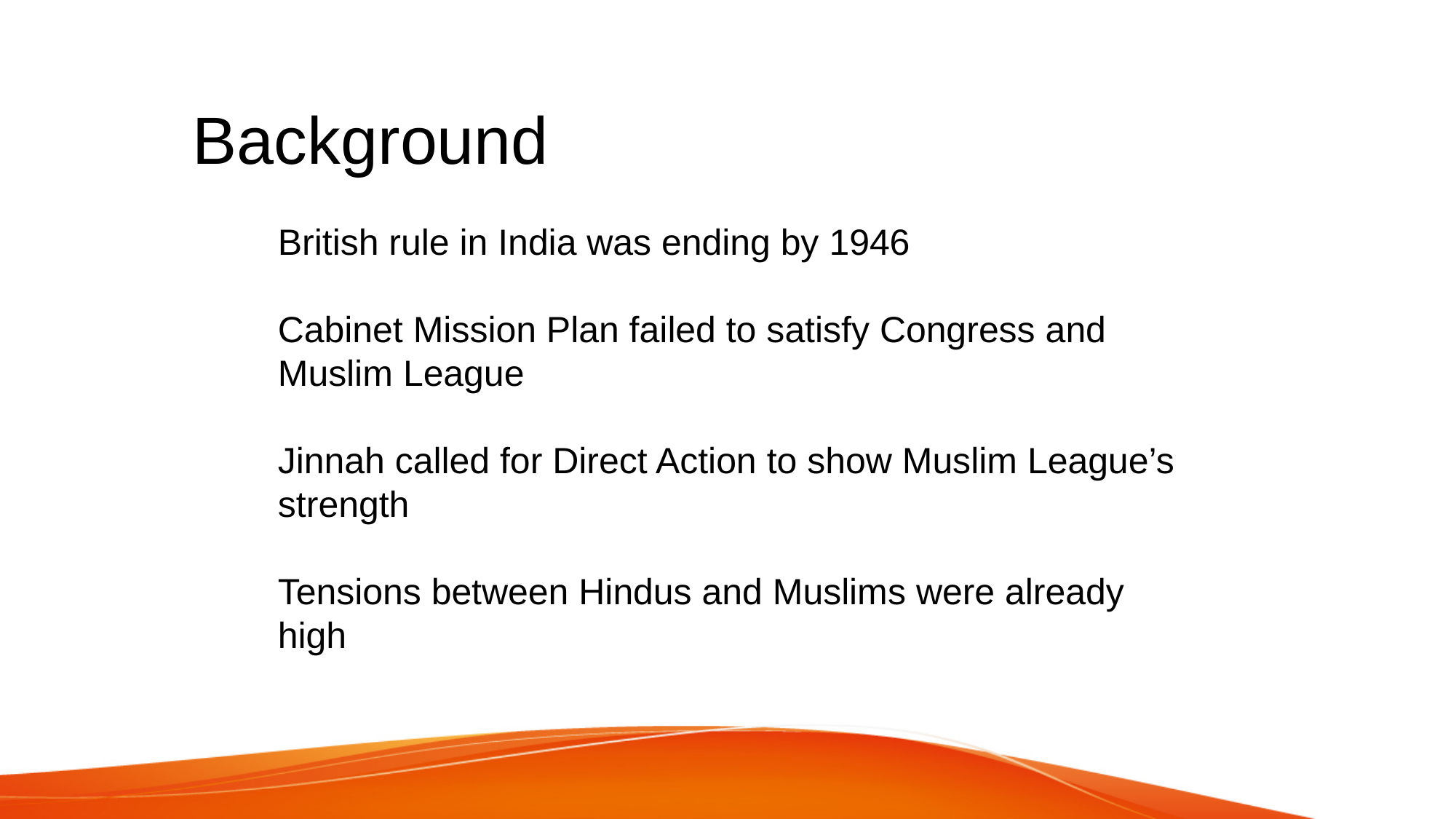

# Background
British rule in India was ending by 1946

Cabinet Mission Plan failed to satisfy Congress and Muslim League

Jinnah called for Direct Action to show Muslim League’s strength

Tensions between Hindus and Muslims were already high